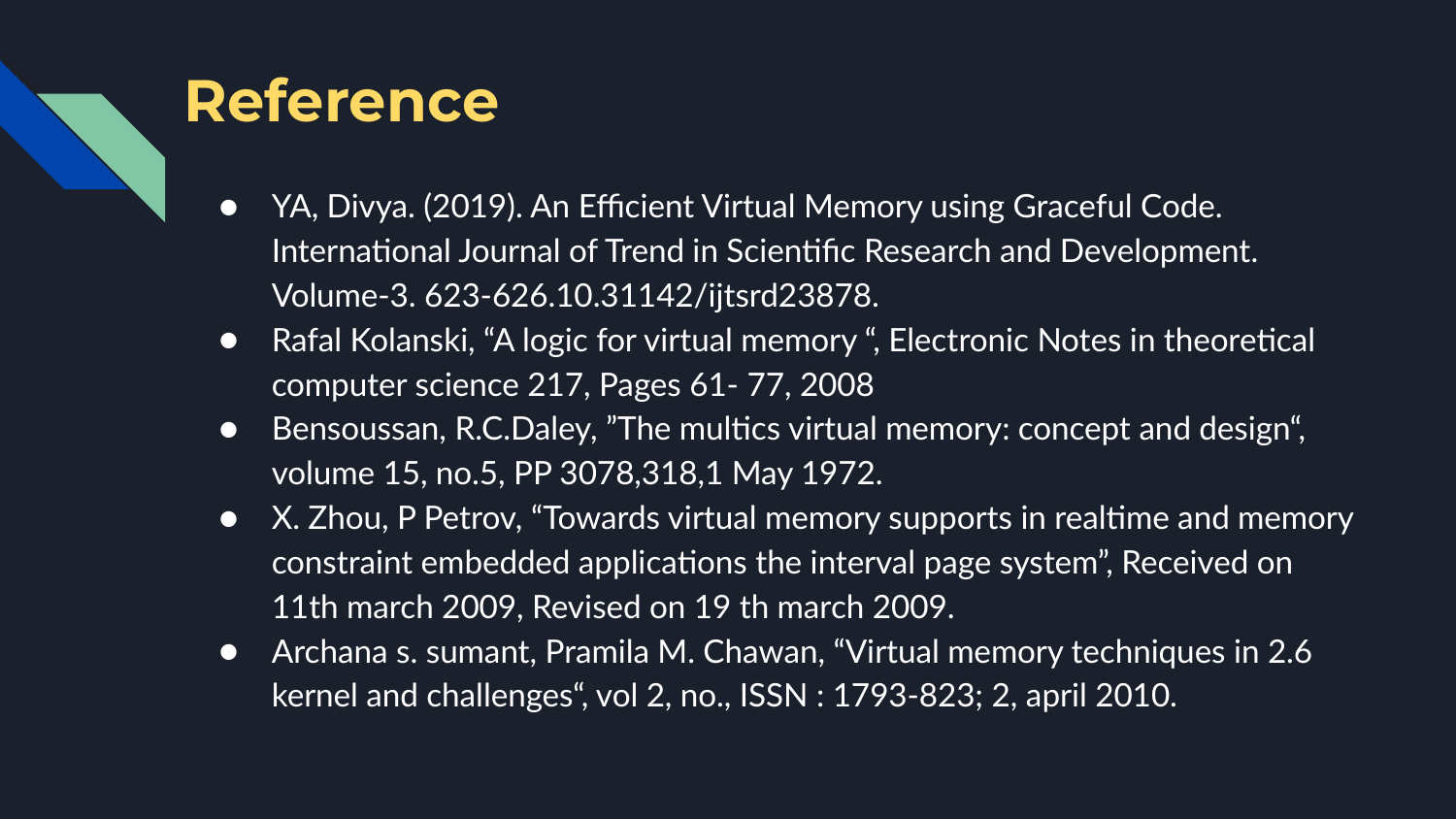

# Reference
YA, Divya. (2019). An Efficient Virtual Memory using Graceful Code. International Journal of Trend in Scientific Research and Development. Volume-3. 623-626.10.31142/ijtsrd23878.
Rafal Kolanski, “A logic for virtual memory “, Electronic Notes in theoretical computer science 217, Pages 61- 77, 2008
Bensoussan, R.C.Daley, ”The multics virtual memory: concept and design“, volume 15, no.5, PP 3078,318,1 May 1972.
X. Zhou, P Petrov, “Towards virtual memory supports in realtime and memory constraint embedded applications the interval page system”, Received on 11th march 2009, Revised on 19 th march 2009.
Archana s. sumant, Pramila M. Chawan, “Virtual memory techniques in 2.6 kernel and challenges“, vol 2, no., ISSN : 1793-823; 2, april 2010.